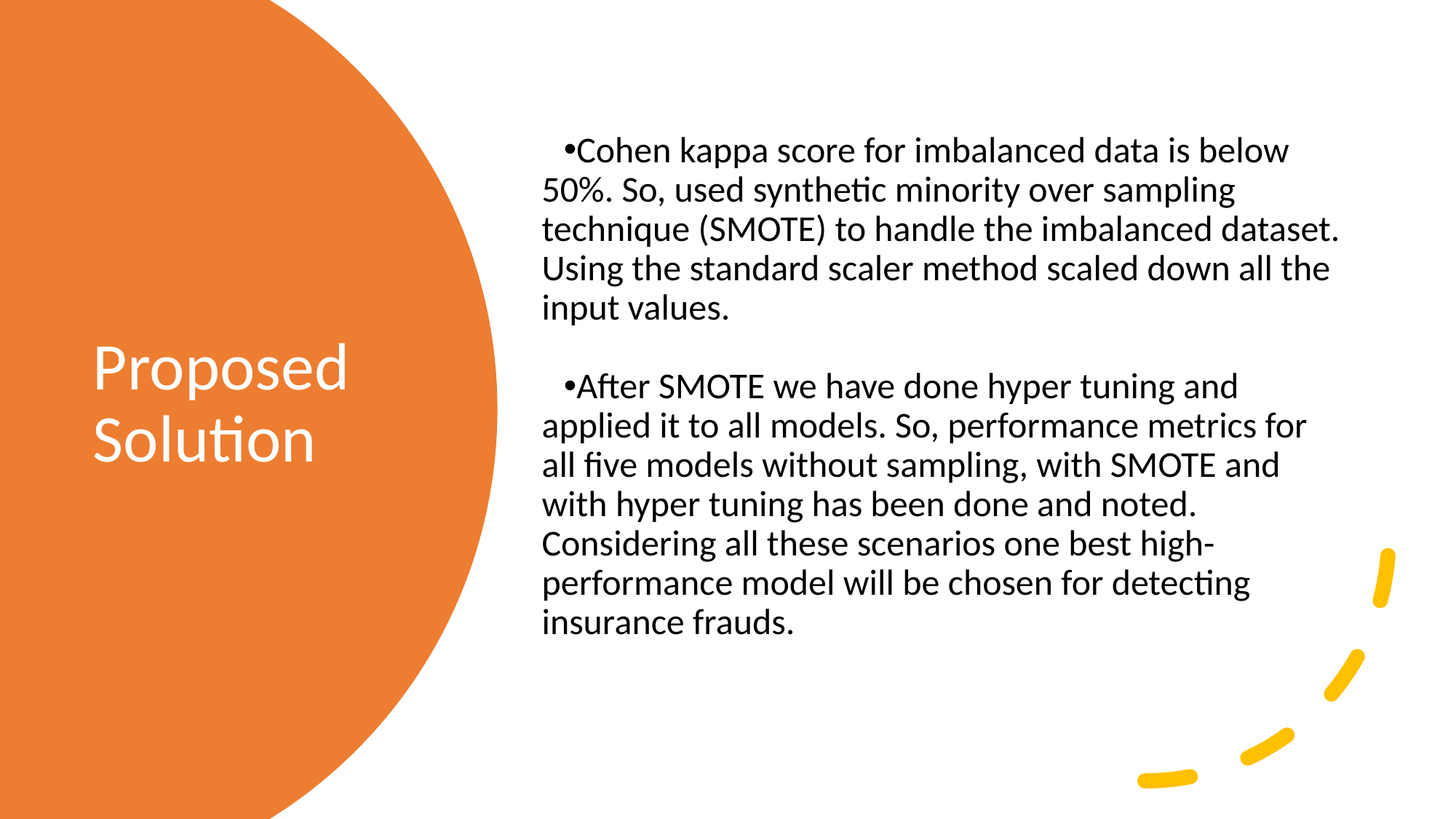

Cohen kappa score for imbalanced data is below 50%. So, used synthetic minority over sampling technique (SMOTE) to handle the imbalanced dataset. Using the standard scaler method scaled down all the input values.

After SMOTE we have done hyper tuning and applied it to all models. So, performance metrics for all five models without sampling, with SMOTE and with hyper tuning has been done and noted. Considering all these scenarios one best high-performance model will be chosen for detecting insurance frauds.

# Proposed Solution